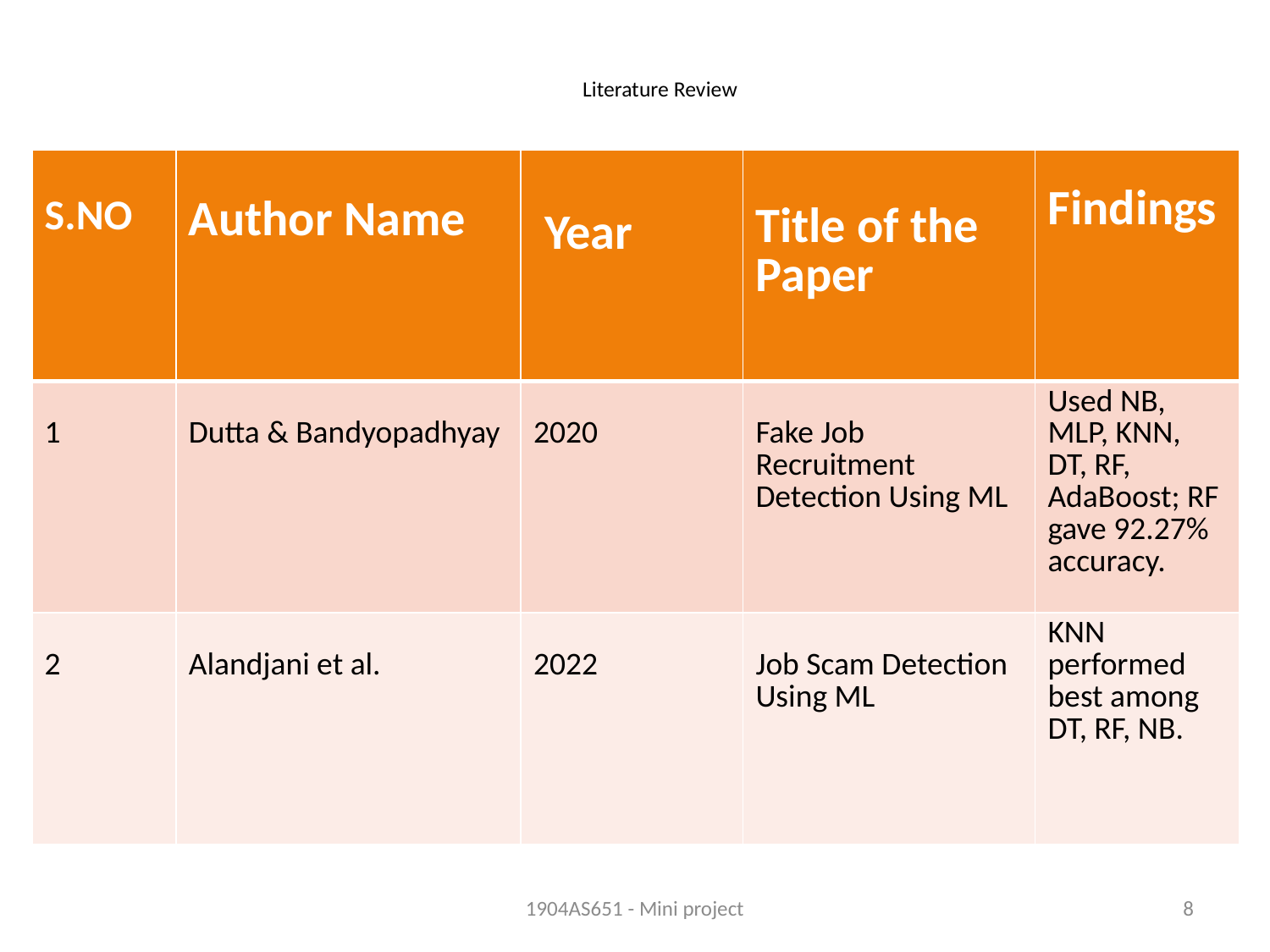

# Literature Review

| S.NO | Author Name | Year | Title of the Paper | Findings |
| --- | --- | --- | --- | --- |
| 1 | Dutta & Bandyopadhyay | 2020 | Fake Job Recruitment Detection Using ML | Used NB, MLP, KNN, DT, RF, AdaBoost; RF gave 92.27% accuracy. |
| 2 | Alandjani et al. | 2022 | Job Scam Detection Using ML | KNN performed best among DT, RF, NB. |
1904AS651 - Mini project
8